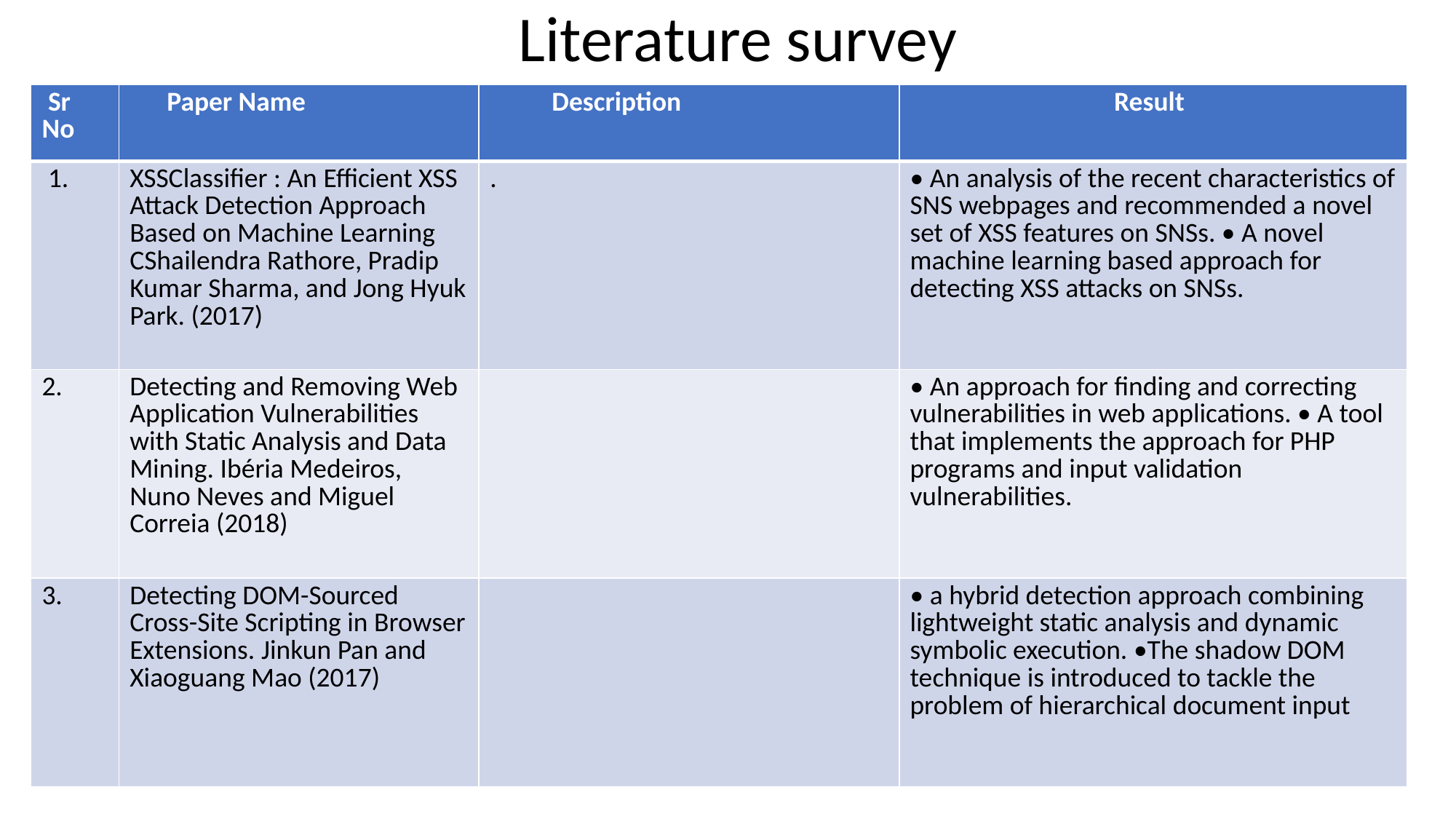

# Literature survey
| Sr No | Paper Name | Description | Result |
| --- | --- | --- | --- |
| 1. | XSSClassifier : An Efficient XSS Attack Detection Approach Based on Machine Learning CShailendra Rathore, Pradip Kumar Sharma, and Jong Hyuk Park. (2017) | . | • An analysis of the recent characteristics of SNS webpages and recommended a novel set of XSS features on SNSs. • A novel machine learning based approach for detecting XSS attacks on SNSs. |
| 2. | Detecting and Removing Web Application Vulnerabilities with Static Analysis and Data Mining. Ibéria Medeiros, Nuno Neves and Miguel Correia (2018) |  | • An approach for finding and correcting vulnerabilities in web applications. • A tool that implements the approach for PHP programs and input validation vulnerabilities. |
| 3. | Detecting DOM-Sourced Cross-Site Scripting in Browser Extensions. Jinkun Pan and Xiaoguang Mao (2017) |  | • a hybrid detection approach combining lightweight static analysis and dynamic symbolic execution. •The shadow DOM technique is introduced to tackle the problem of hierarchical document input |